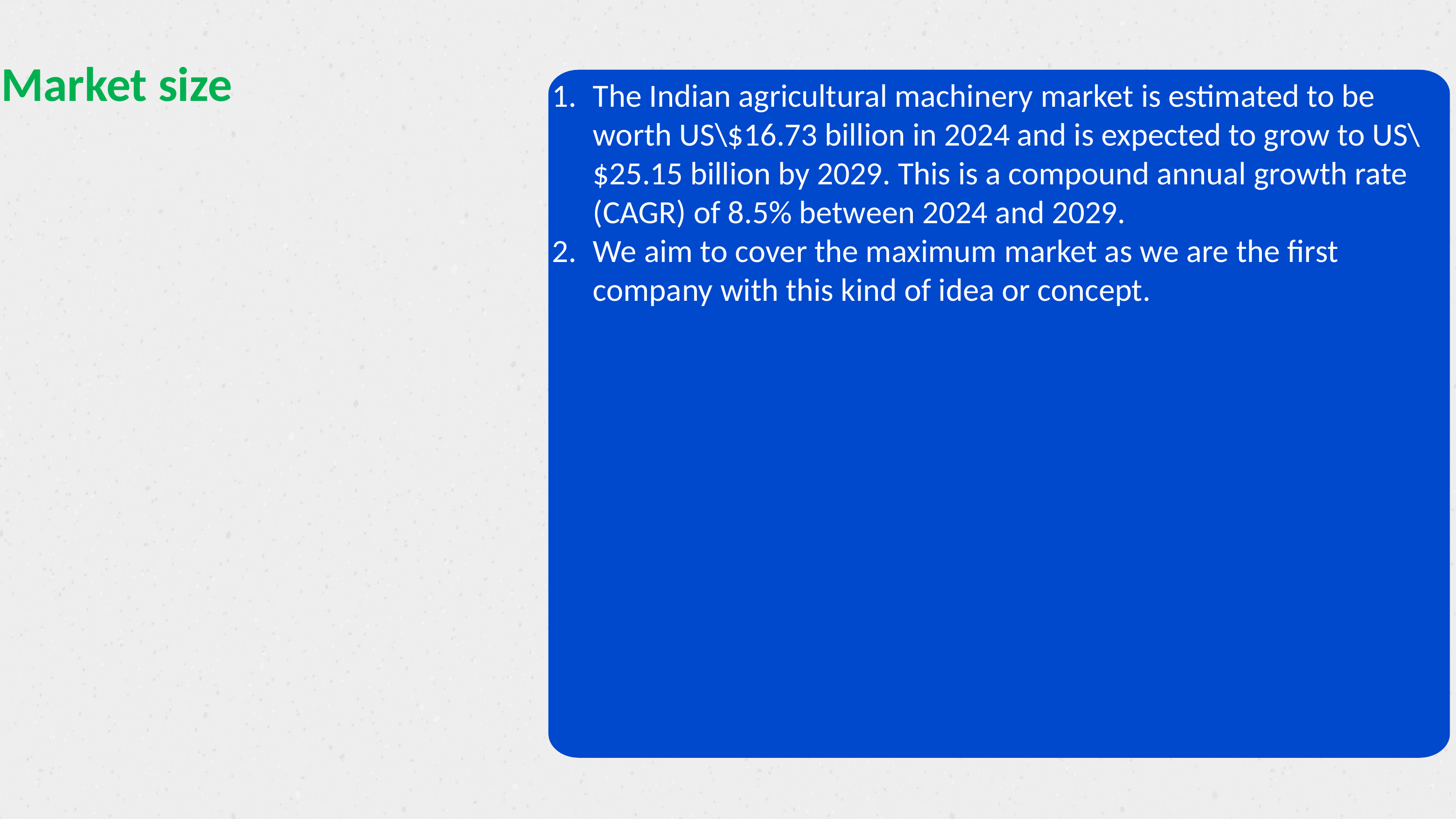

# Market size

The Indian agricultural machinery market is estimated to be worth US\$16.73 billion in 2024 and is expected to grow to US\$25.15 billion by 2029. This is a compound annual growth rate (CAGR) of 8.5% between 2024 and 2029.
We aim to cover the maximum market as we are the first company with this kind of idea or concept.